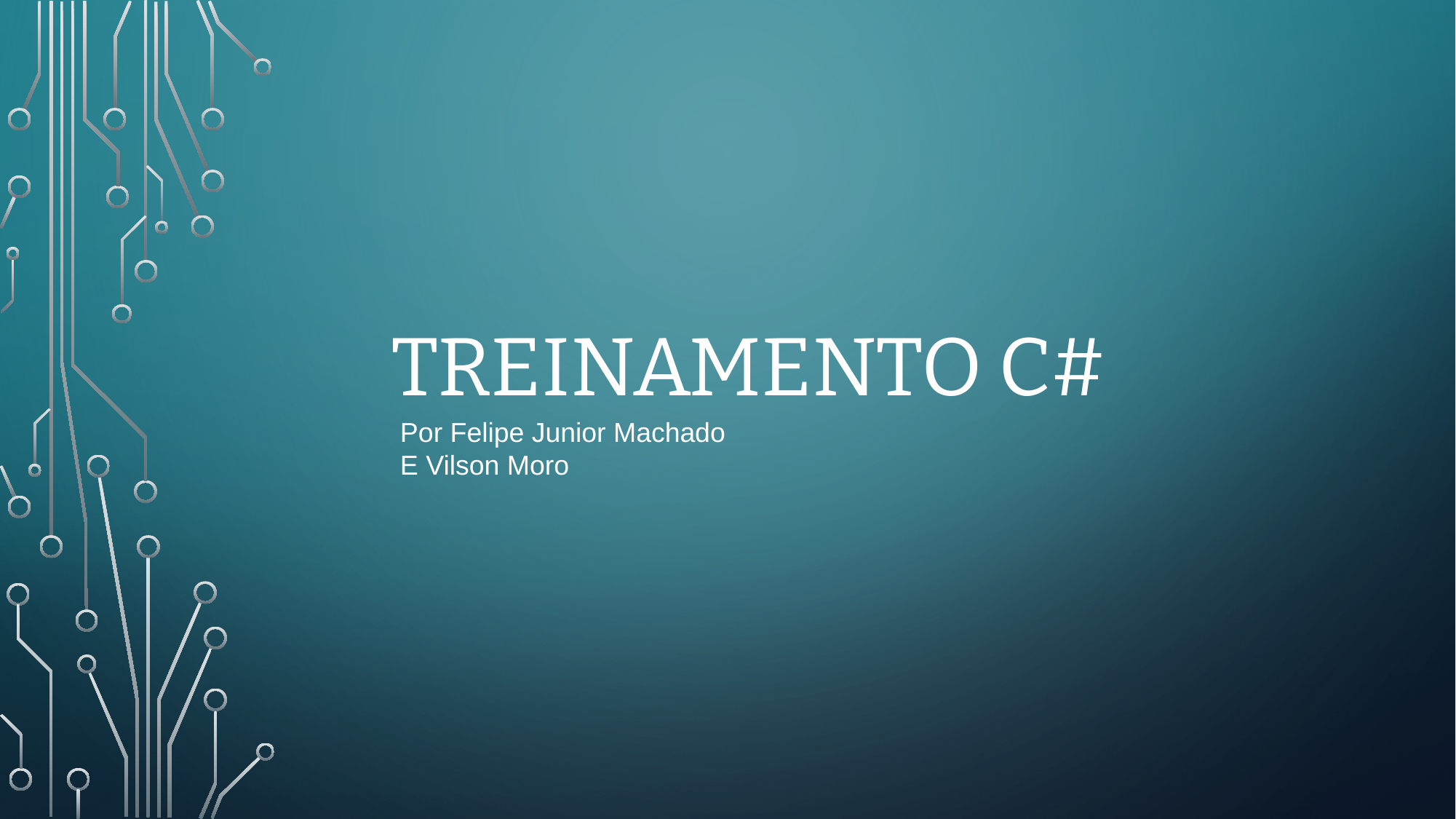

# TREINAMENTO C#
Por Felipe Junior Machado
E Vilson Moro